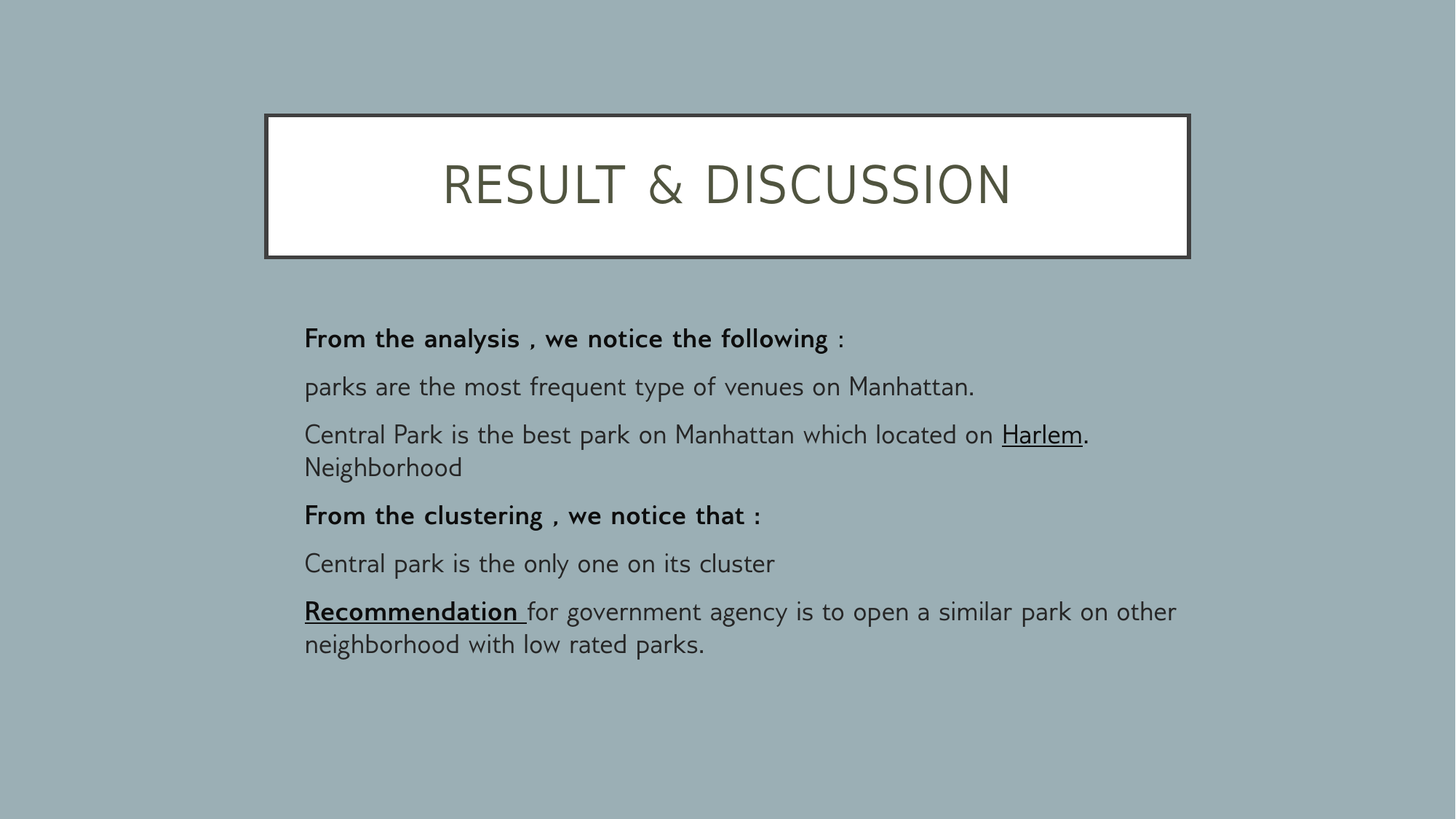

# Result & Discussion
From the analysis , we notice the following :
parks are the most frequent type of venues on Manhattan.
Central Park is the best park on Manhattan which located on Harlem. Neighborhood
From the clustering , we notice that :
Central park is the only one on its cluster
Recommendation for government agency is to open a similar park on other neighborhood with low rated parks.